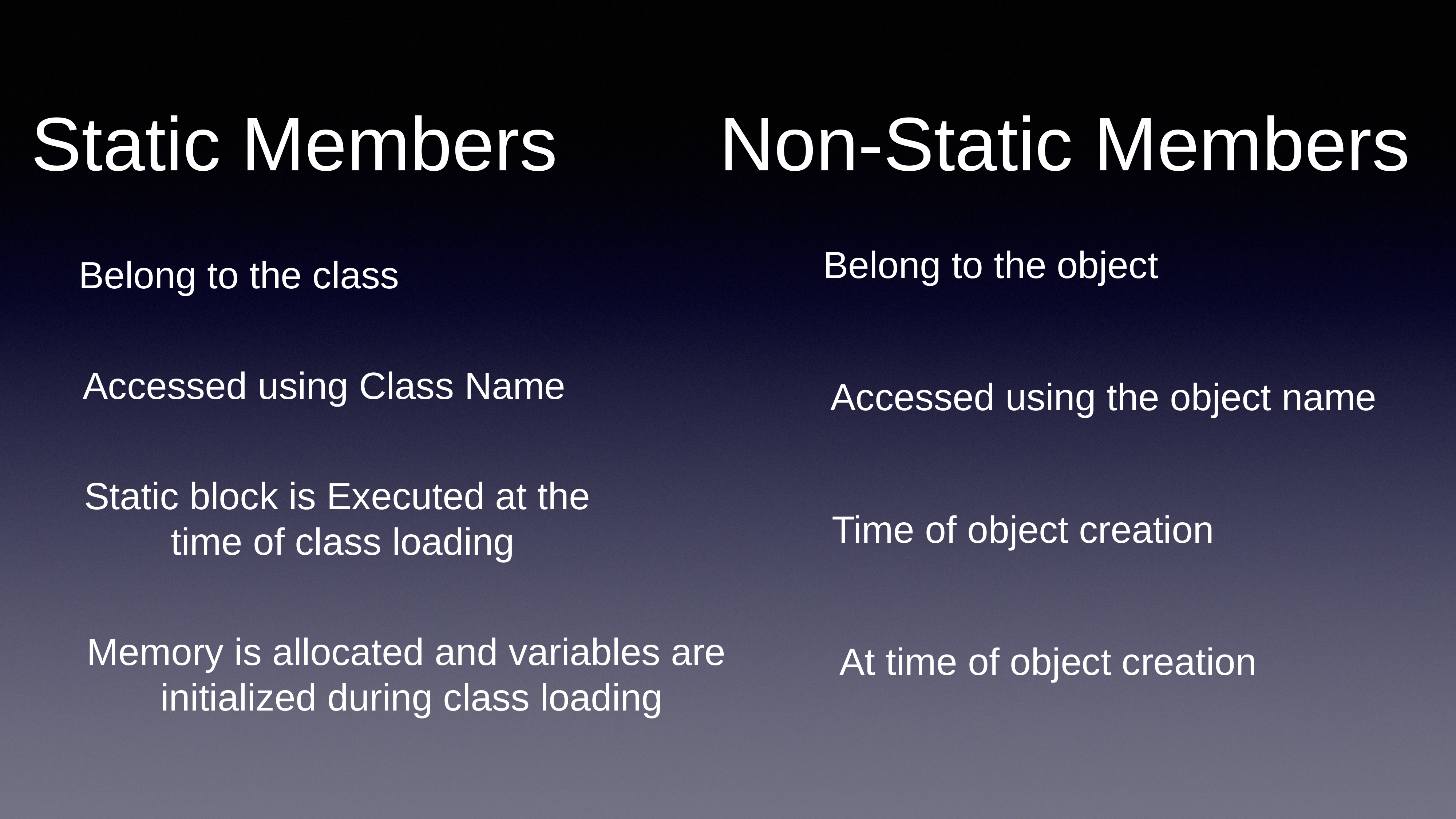

Static Members
Non-Static Members
Belong to the object
Belong to the class
Accessed using Class Name
Accessed using the object name
Static block is Executed at the
time of class loading
Time of object creation
Memory is allocated and variables are
initialized during class loading
At time of object creation